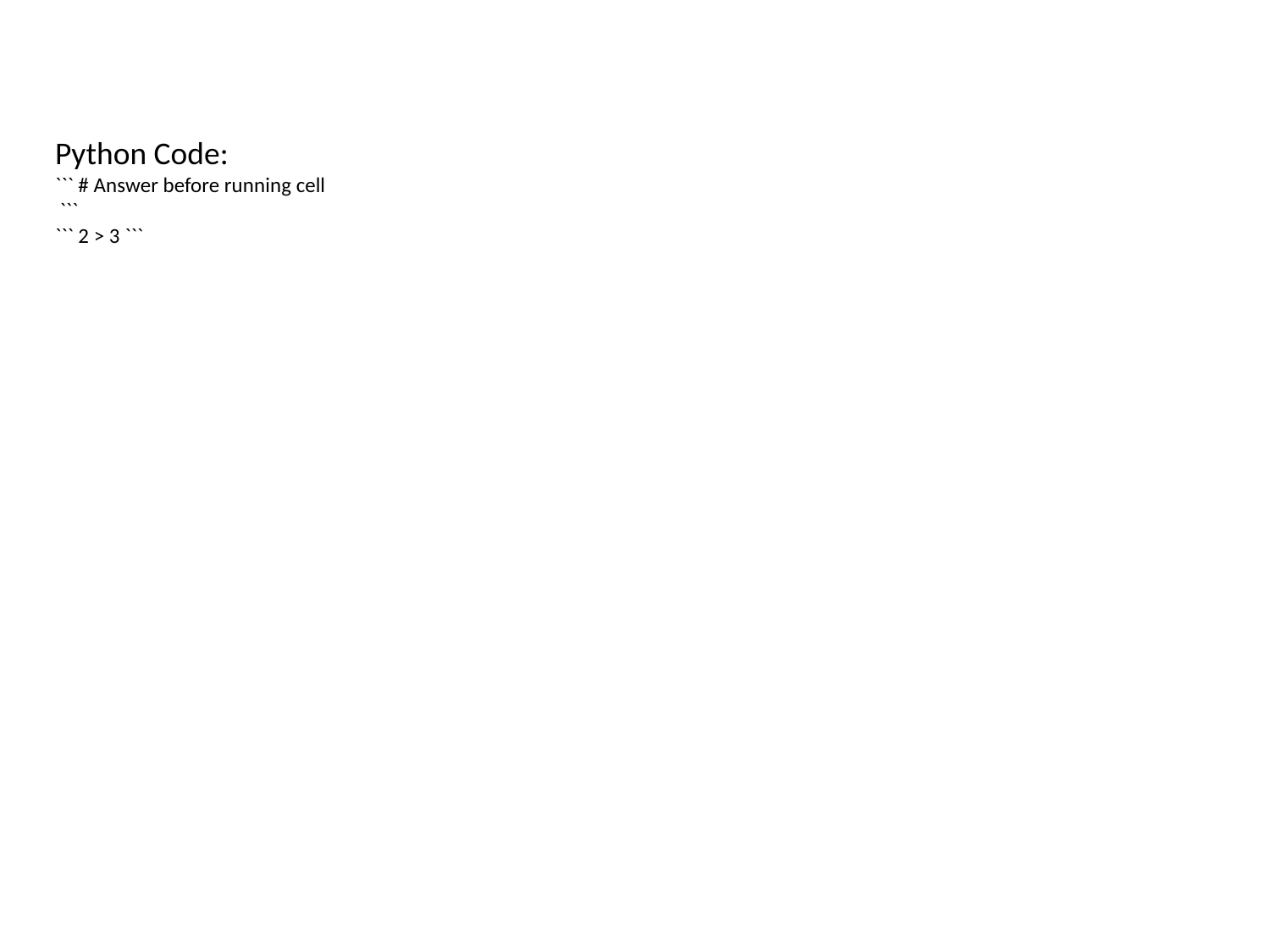

Python Code:
``` # Answer before running cell
 ```
``` 2 > 3 ```